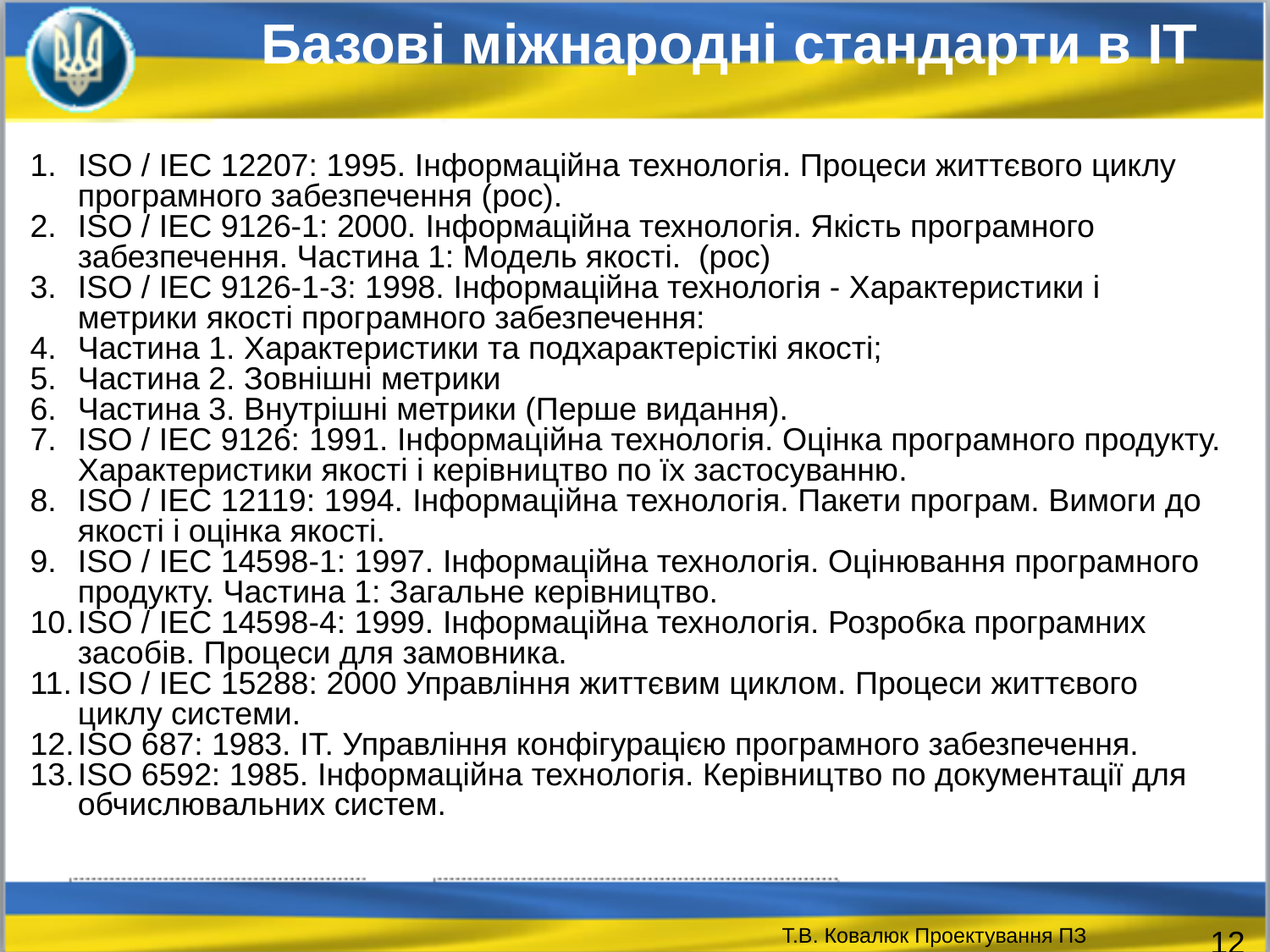

Базові міжнародні стандарти в ІТ
ISO / IEC 12207: 1995. Інформаційна технологія. Процеси життєвого циклу програмного забезпечення (рос).
ISO / IEC 9126-1: 2000. Інформаційна технологія. Якість програмного забезпечення. Частина 1: Модель якості.  (рос)
ISO / IEC 9126-1-3: 1998. Інформаційна технологія - Характеристики і метрики якості програмного забезпечення:
Частина 1. Характеристики та подхарактерістікі якості;
Частина 2. Зовнішні метрики
Частина 3. Внутрішні метрики (Перше видання).
ISO / IEC 9126: 1991. Інформаційна технологія. Оцінка програмного продукту. Характеристики якості і керівництво по їх застосуванню.
ISO / IEC 12119: 1994. Інформаційна технологія. Пакети програм. Вимоги до якості і оцінка якості.
ISO / IEC 14598-1: 1997. Інформаційна технологія. Оцінювання програмного продукту. Частина 1: Загальне керівництво.
ISO / IEC 14598-4: 1999. Інформаційна технологія. Розробка програмних засобів. Процеси для замовника.
ISO / IEC 15288: 2000 Управління життєвим циклом. Процеси життєвого циклу системи.
ISO 687: 1983. ІТ. Управління конфігурацією програмного забезпечення.
ISO 6592: 1985. Інформаційна технологія. Керівництво по документації для обчислювальних систем.
12